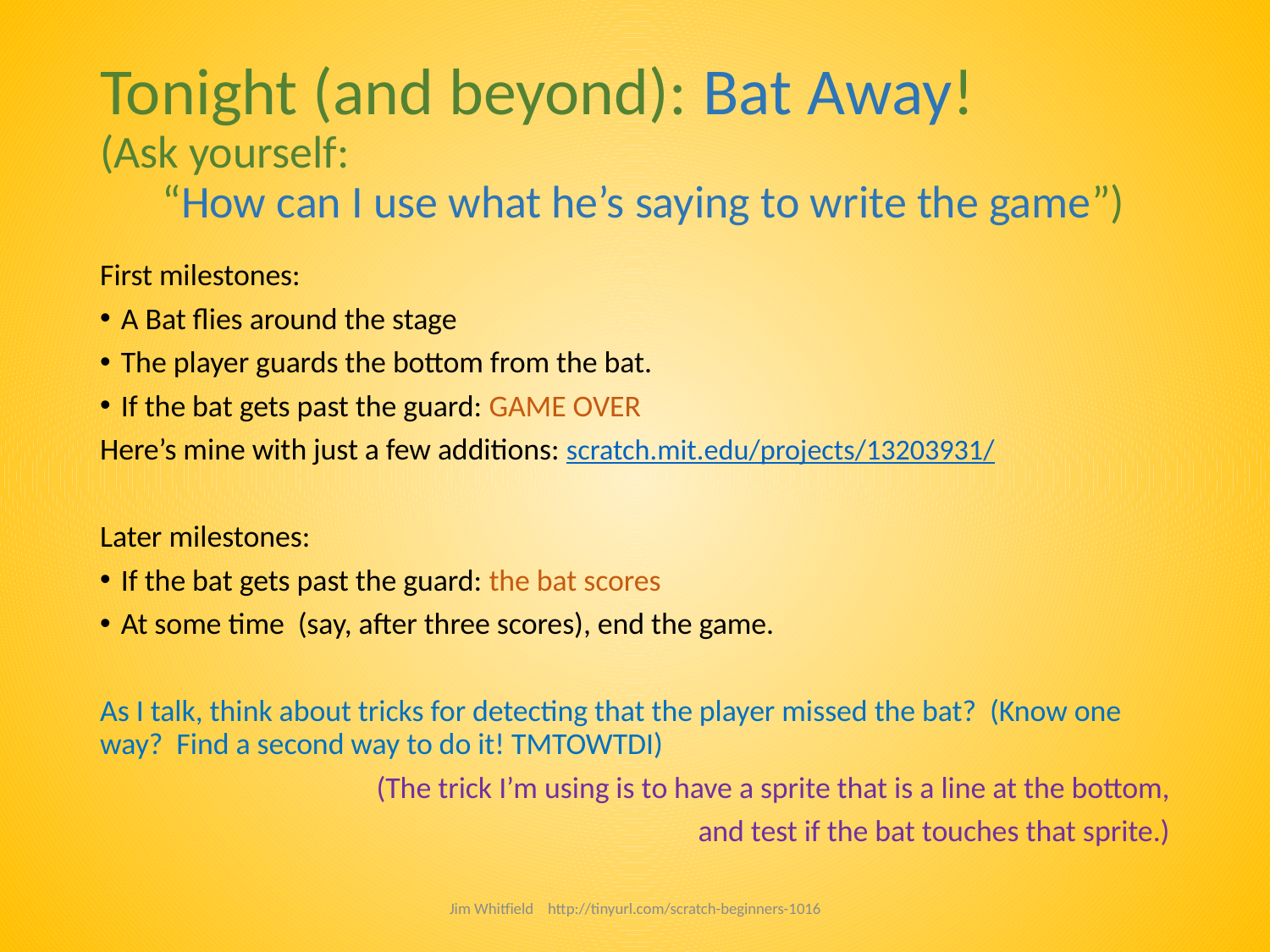

# Tonight (and beyond): Bat Away! (Ask yourself: “How can I use what he’s saying to write the game”)
First milestones:
A Bat flies around the stage
The player guards the bottom from the bat.
If the bat gets past the guard: GAME OVER
Here’s mine with just a few additions: scratch.mit.edu/projects/13203931/

Later milestones:
If the bat gets past the guard: the bat scores
At some time  (say, after three scores), end the game.

As I talk, think about tricks for detecting that the player missed the bat?  (Know one way?  Find a second way to do it! TMTOWTDI)
(The trick I’m using is to have a sprite that is a line at the bottom,
and test if the bat touches that sprite.)
Jim Whitfield    http://tinyurl.com/scratch-beginners-1016